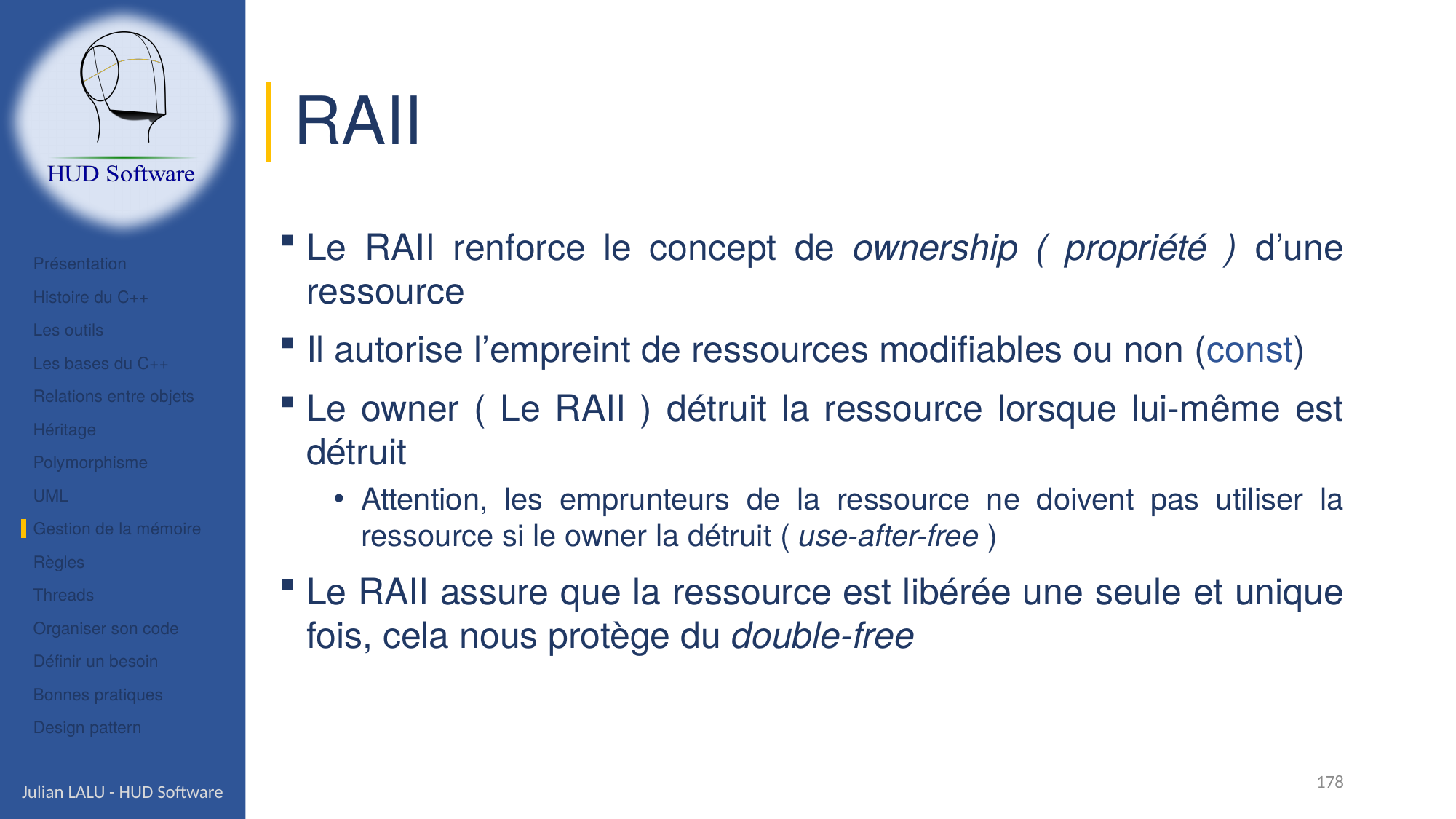

# RAII
Le RAII renforce le concept de ownership ( propriété ) d’une ressource
Il autorise l’empreint de ressources modifiables ou non (const)
Le owner ( Le RAII ) détruit la ressource lorsque lui-même est détruit
Attention, les emprunteurs de la ressource ne doivent pas utiliser la ressource si le owner la détruit ( use-after-free )
Le RAII assure que la ressource est libérée une seule et unique fois, cela nous protège du double-free
Présentation
Histoire du C++
Les outils
Les bases du C++
Relations entre objets
Héritage
Polymorphisme
UML
Gestion de la mémoire
Règles
Threads
Organiser son code
Définir un besoin
Bonnes pratiques
Design pattern
178